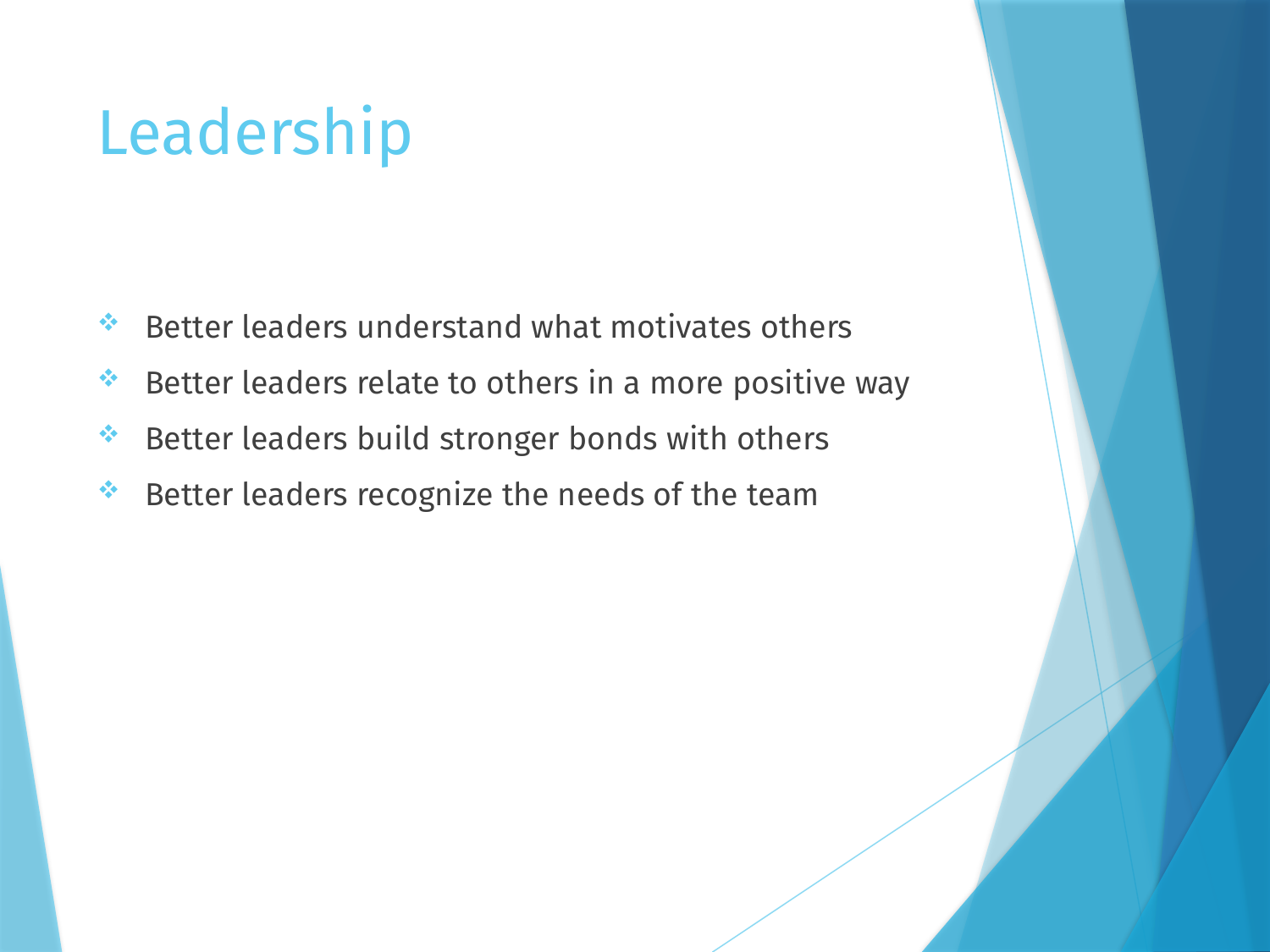

# Leadership
Better leaders understand what motivates others
Better leaders relate to others in a more positive way
Better leaders build stronger bonds with others
Better leaders recognize the needs of the team